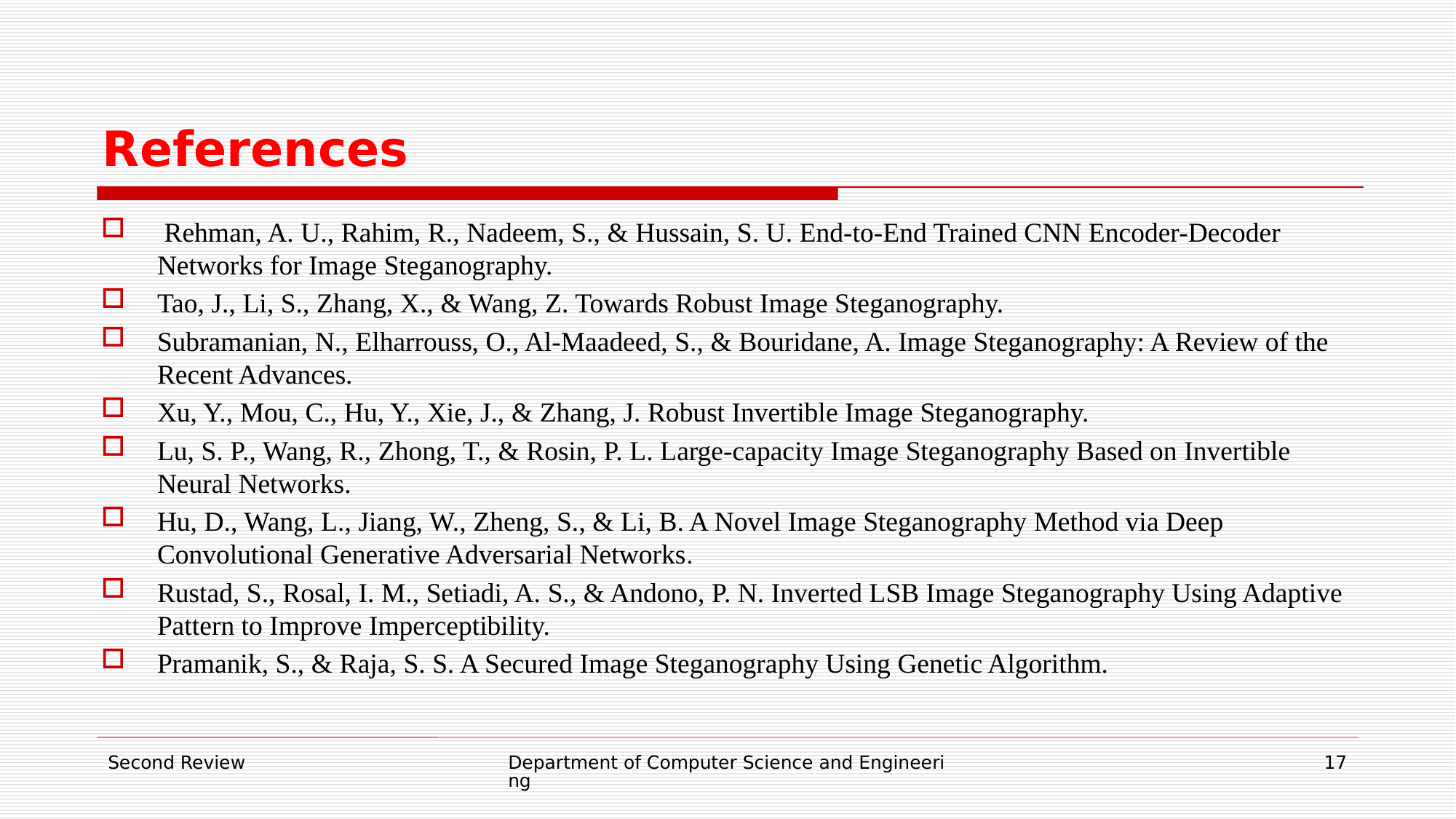

# References
 Rehman, A. U., Rahim, R., Nadeem, S., & Hussain, S. U. End-to-End Trained CNN Encoder-Decoder Networks for Image Steganography.
Tao, J., Li, S., Zhang, X., & Wang, Z. Towards Robust Image Steganography.
Subramanian, N., Elharrouss, O., Al-Maadeed, S., & Bouridane, A. Image Steganography: A Review of the Recent Advances.
Xu, Y., Mou, C., Hu, Y., Xie, J., & Zhang, J. Robust Invertible Image Steganography.
Lu, S. P., Wang, R., Zhong, T., & Rosin, P. L. Large-capacity Image Steganography Based on Invertible Neural Networks.
Hu, D., Wang, L., Jiang, W., Zheng, S., & Li, B. A Novel Image Steganography Method via Deep Convolutional Generative Adversarial Networks.
Rustad, S., Rosal, I. M., Setiadi, A. S., & Andono, P. N. Inverted LSB Image Steganography Using Adaptive Pattern to Improve Imperceptibility.
Pramanik, S., & Raja, S. S. A Secured Image Steganography Using Genetic Algorithm.

Second Review
Department of Computer Science and Engineering
17